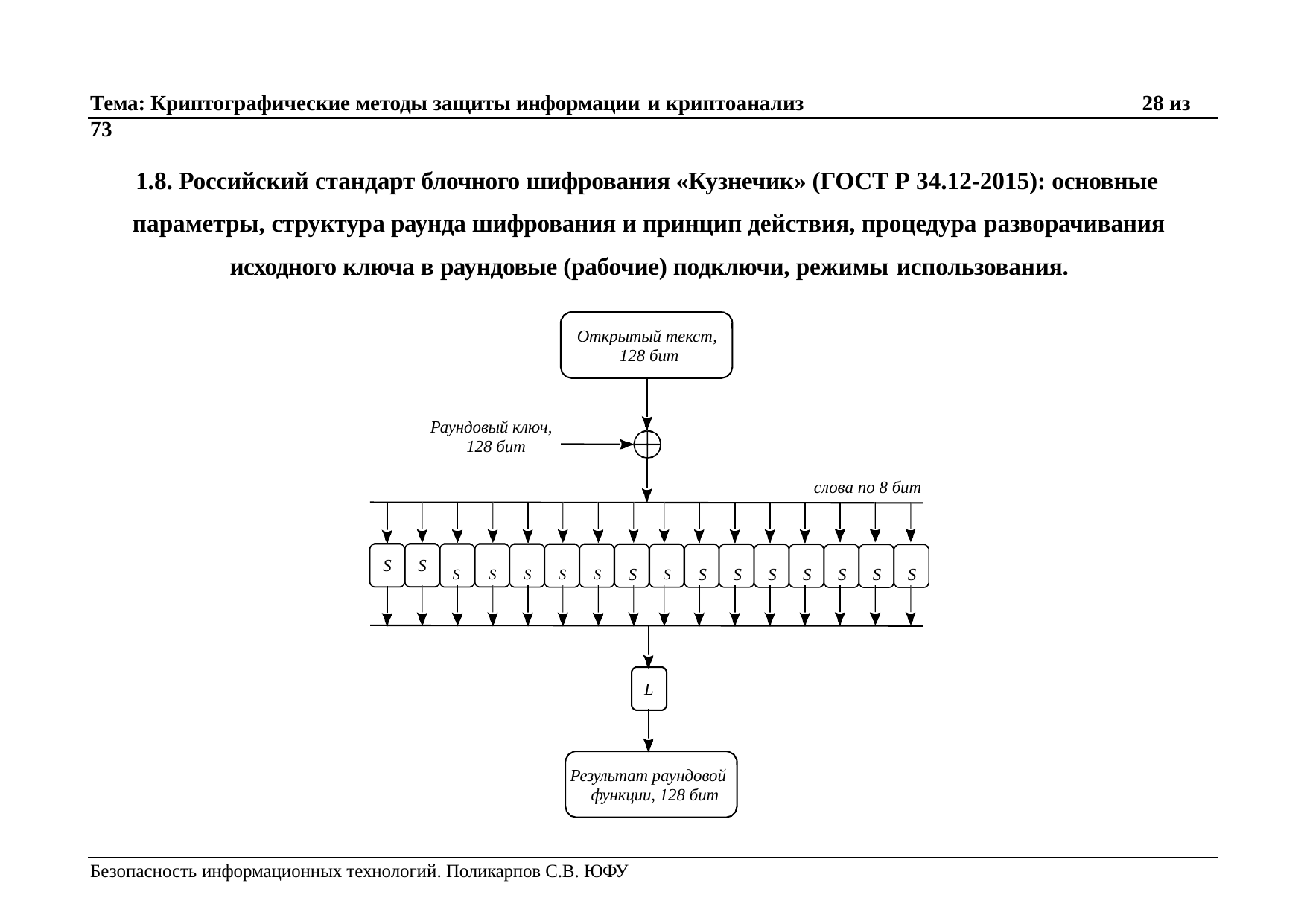

Тема: Криптографические методы защиты информации и криптоанализ	28 из 73
1.8. Российский стандарт блочного шифрования «Кузнечик» (ГОСТ Р 34.12-2015): основные  параметры, структура раунда шифрования и принцип действия, процедура разворачивания
исходного ключа в раундовые (рабочие) подключи, режимы использования.

Открытый текст,  128 бит

Раундовый ключ,  128 бит

слова по 8 бит

S
S
S	S	S	S	S	S	S	S	S	S	S	S	S	S

L

Результат раундовой  функции, 128 бит

Безопасность информационных технологий. Поликарпов С.В. ЮФУ